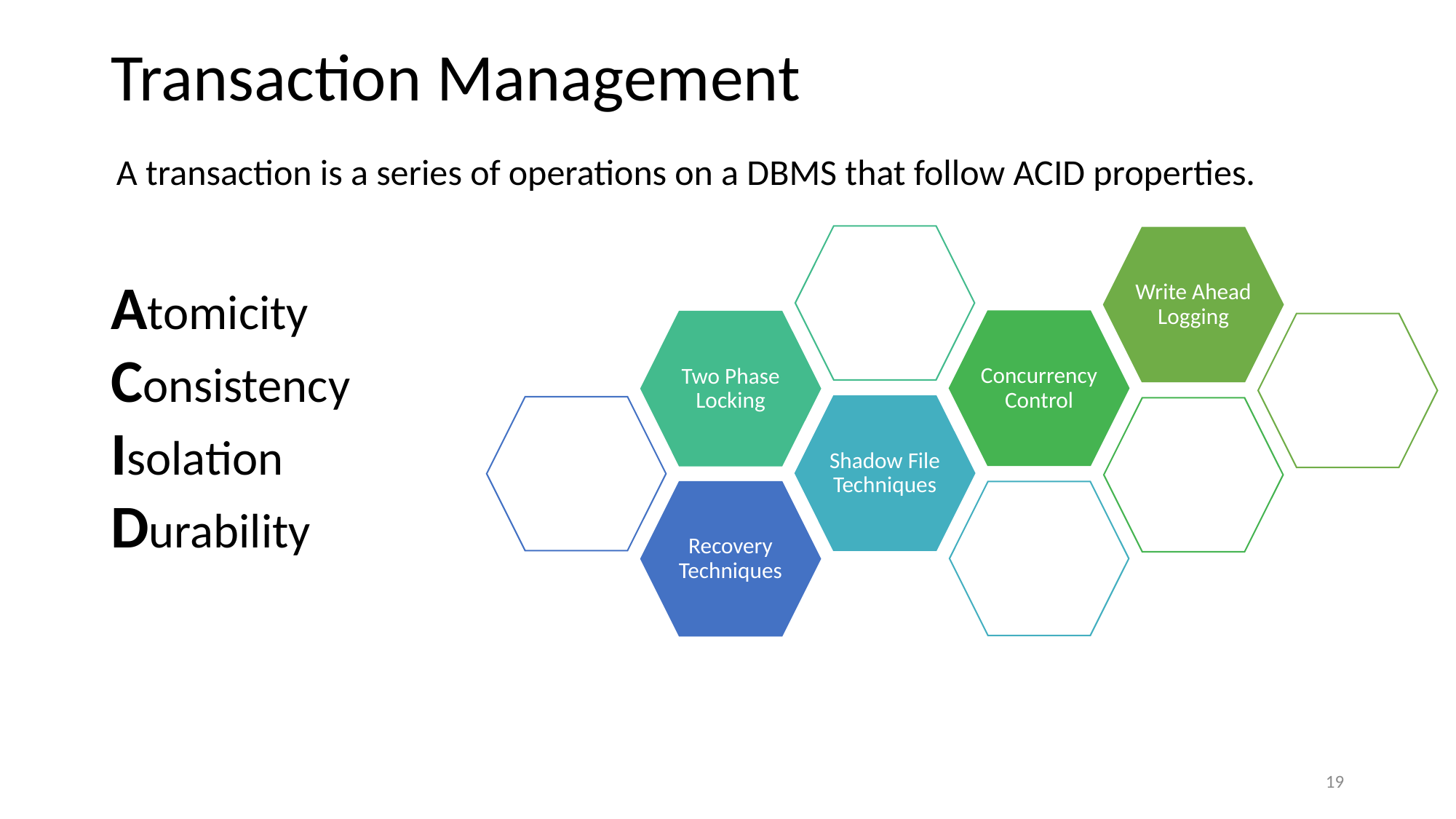

# Transaction Management
A transaction is a series of operations on a DBMS that follow ACID properties.

Write Ahead Logging
Atomicity
Consistency
Isolation
Durability
Concurrency
Control
Two Phase Locking

Shadow File Techniques

Recovery
Techniques
19